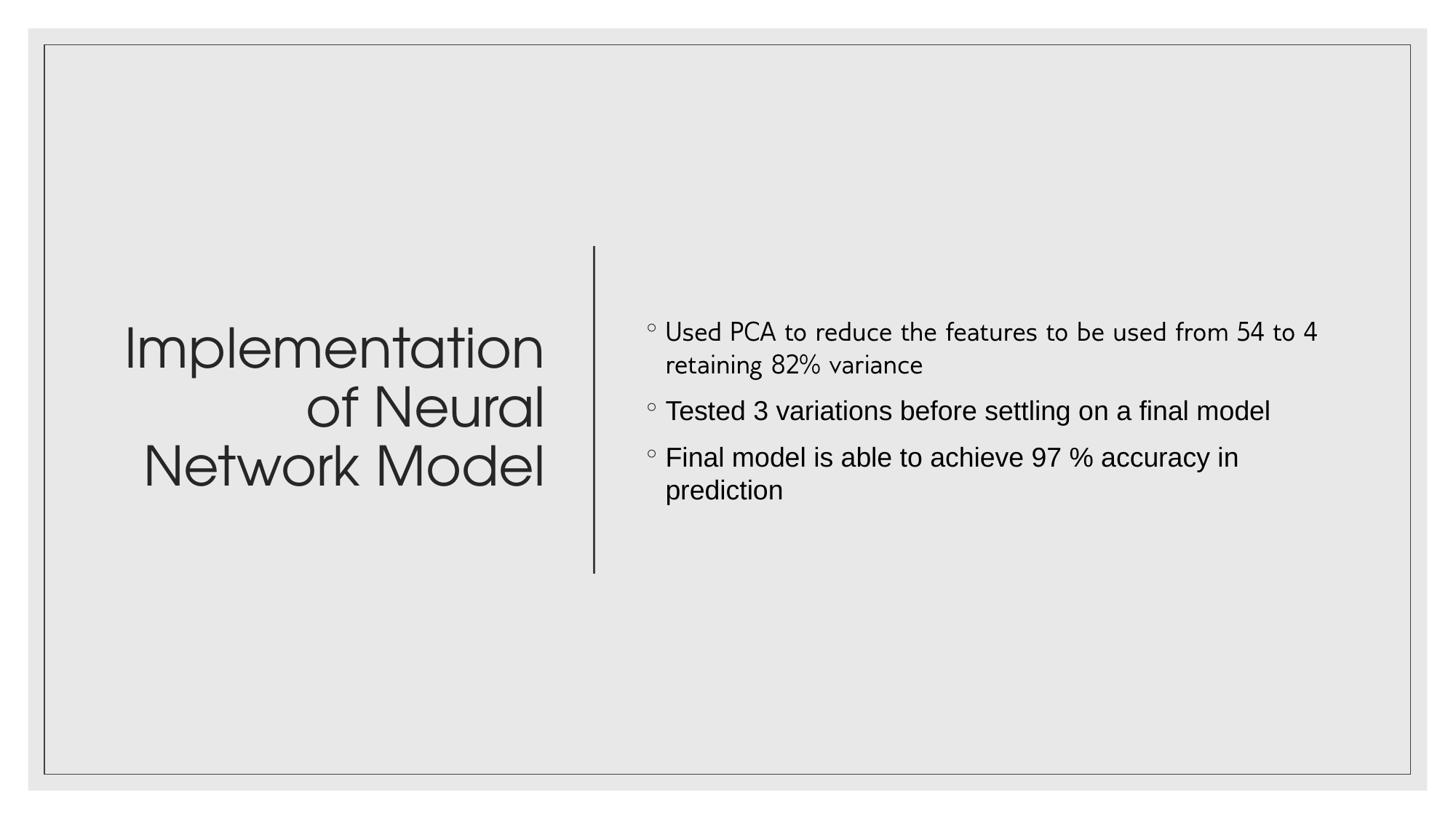

# Implementation of Neural Network Model
Used PCA to reduce the features to be used from 54 to 4 retaining 82% variance
Tested 3 variations before settling on a final model
Final model is able to achieve 97 % accuracy in prediction